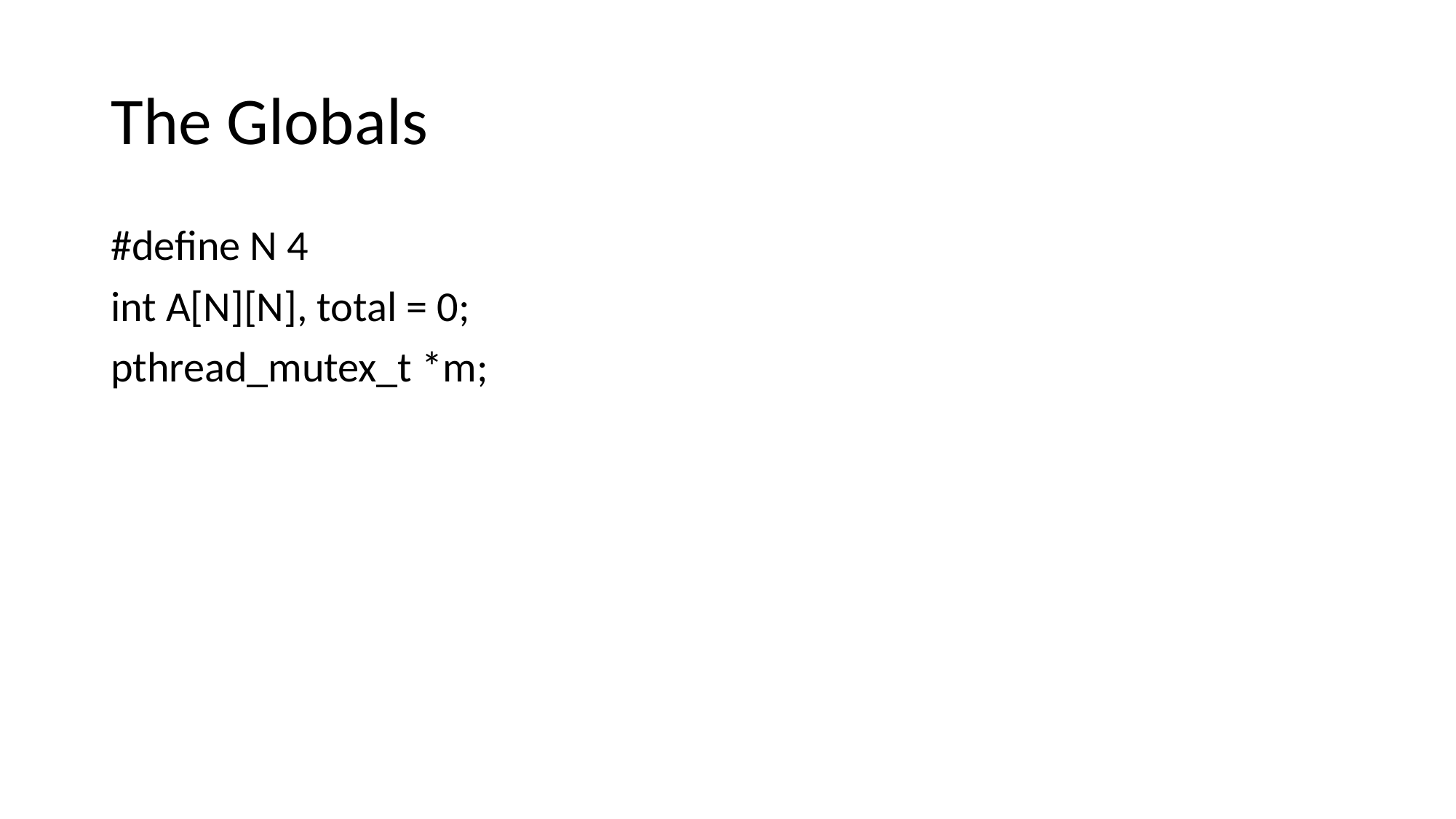

# The Globals
#define N 4
int A[N][N], total = 0;
pthread_mutex_t *m;